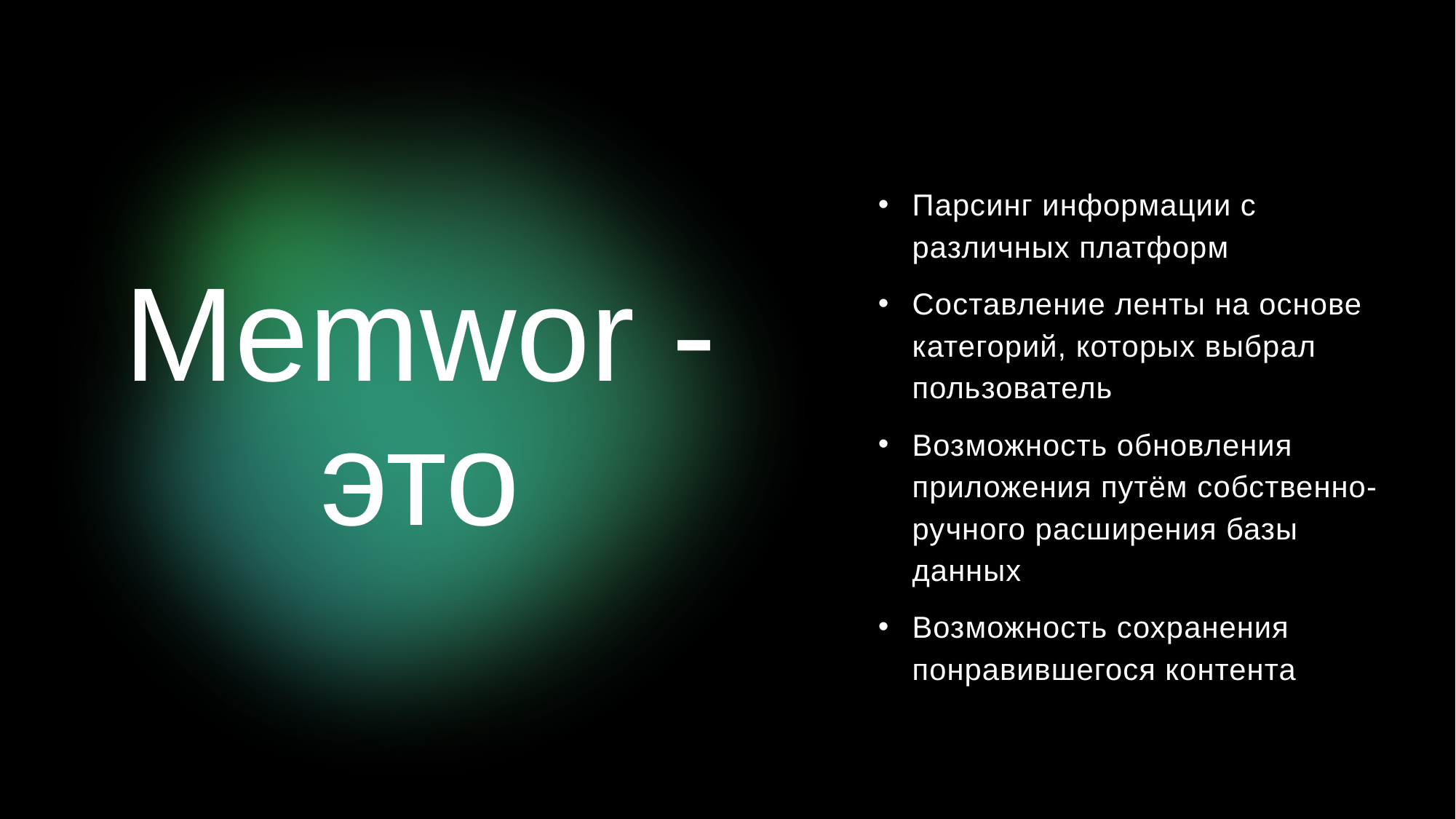

# Memwor - это
Парсинг информации с различных платформ
Составление ленты на основе категорий, которых выбрал пользователь
Возможность обновления приложения путём собственно-ручного расширения базы данных
Возможность сохранения понравившегося контента